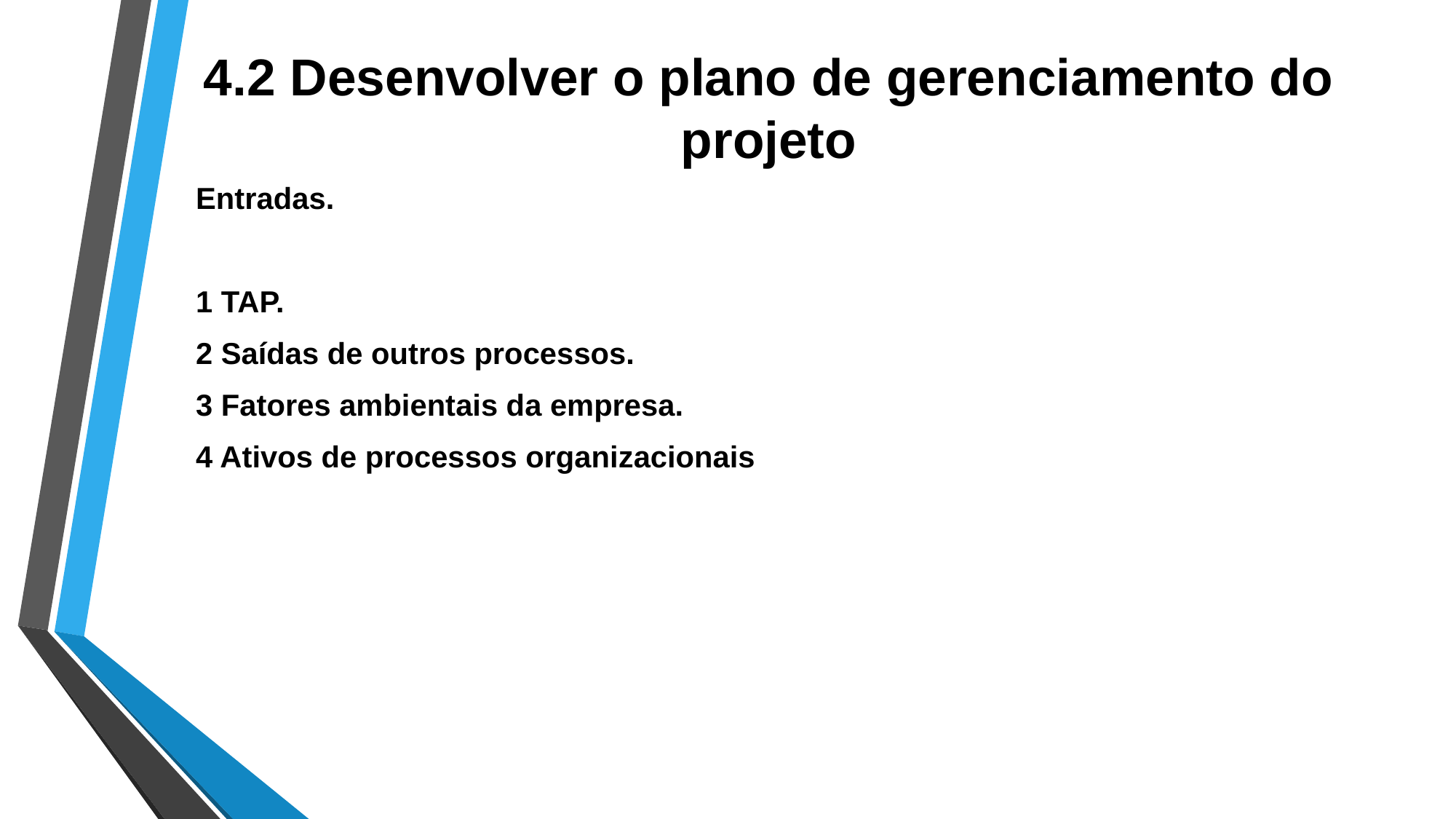

# 4.2 Desenvolver o plano de gerenciamento do projeto
Entradas.

1 TAP.
2 Saídas de outros processos.
3 Fatores ambientais da empresa.
4 Ativos de processos organizacionais